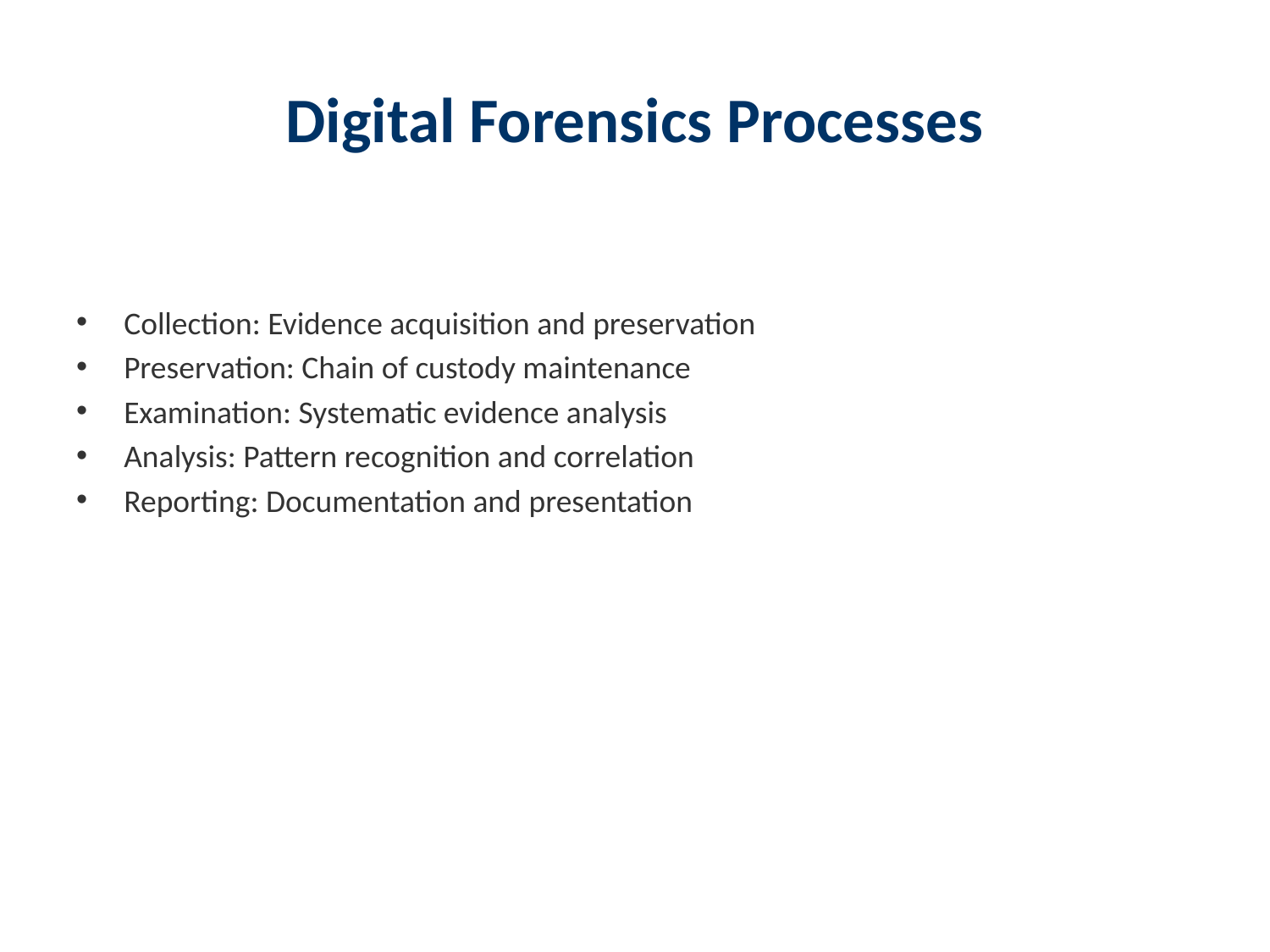

# Digital Forensics Processes

Collection: Evidence acquisition and preservation
Preservation: Chain of custody maintenance
Examination: Systematic evidence analysis
Analysis: Pattern recognition and correlation
Reporting: Documentation and presentation